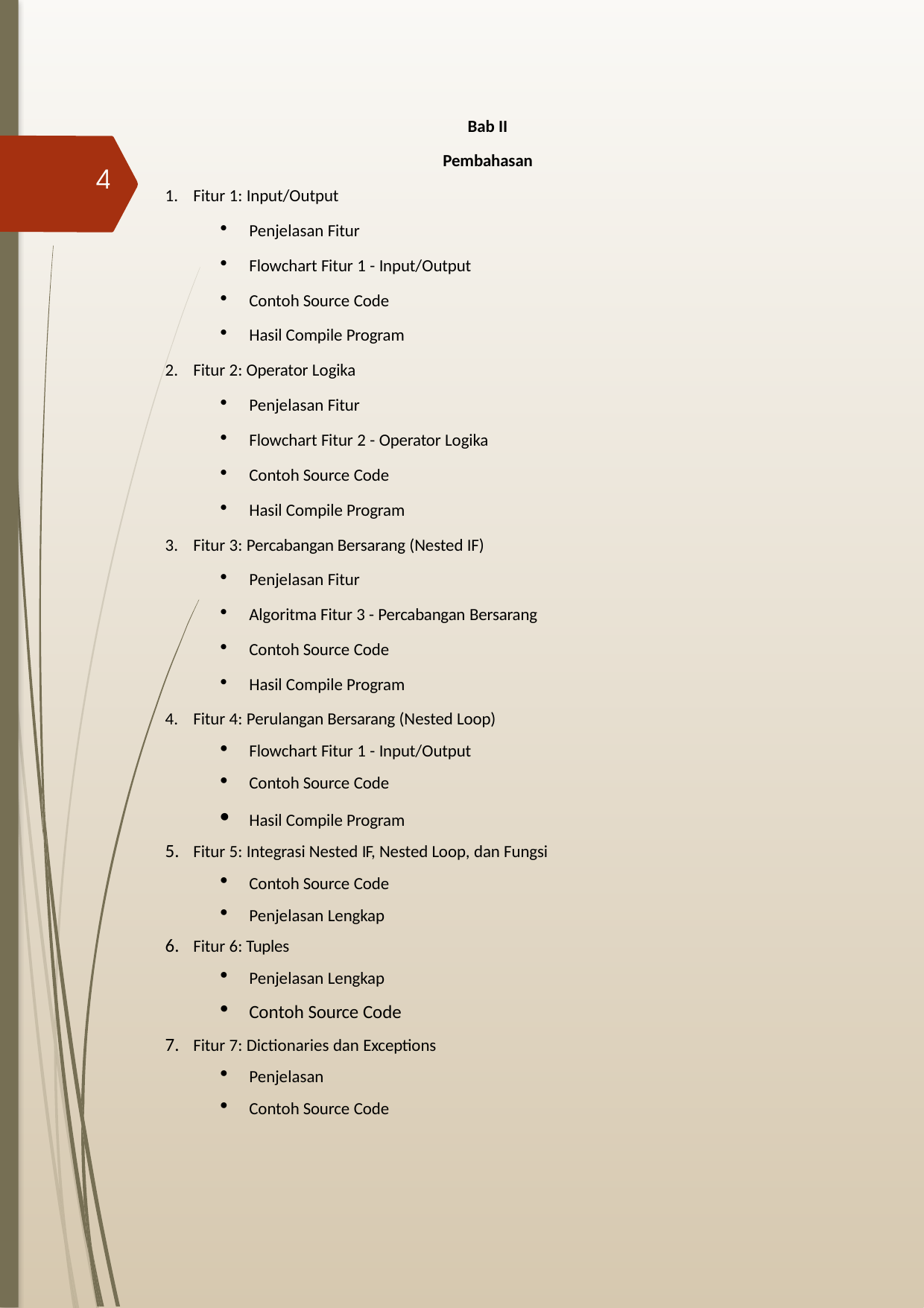

Bab II
Pembahasan
Fitur 1: Input/Output
Penjelasan Fitur
Flowchart Fitur 1 - Input/Output
Contoh Source Code
Hasil Compile Program
Fitur 2: Operator Logika
Penjelasan Fitur
Flowchart Fitur 2 - Operator Logika
Contoh Source Code
Hasil Compile Program
Fitur 3: Percabangan Bersarang (Nested IF)
Penjelasan Fitur
Algoritma Fitur 3 - Percabangan Bersarang
Contoh Source Code
Hasil Compile Program
Fitur 4: Perulangan Bersarang (Nested Loop)
Flowchart Fitur 1 - Input/Output
Contoh Source Code
Hasil Compile Program
Fitur 5: Integrasi Nested IF, Nested Loop, dan Fungsi
Contoh Source Code
Penjelasan Lengkap
Fitur 6: Tuples
Penjelasan Lengkap
Contoh Source Code
Fitur 7: Dictionaries dan Exceptions
Penjelasan
Contoh Source Code
4